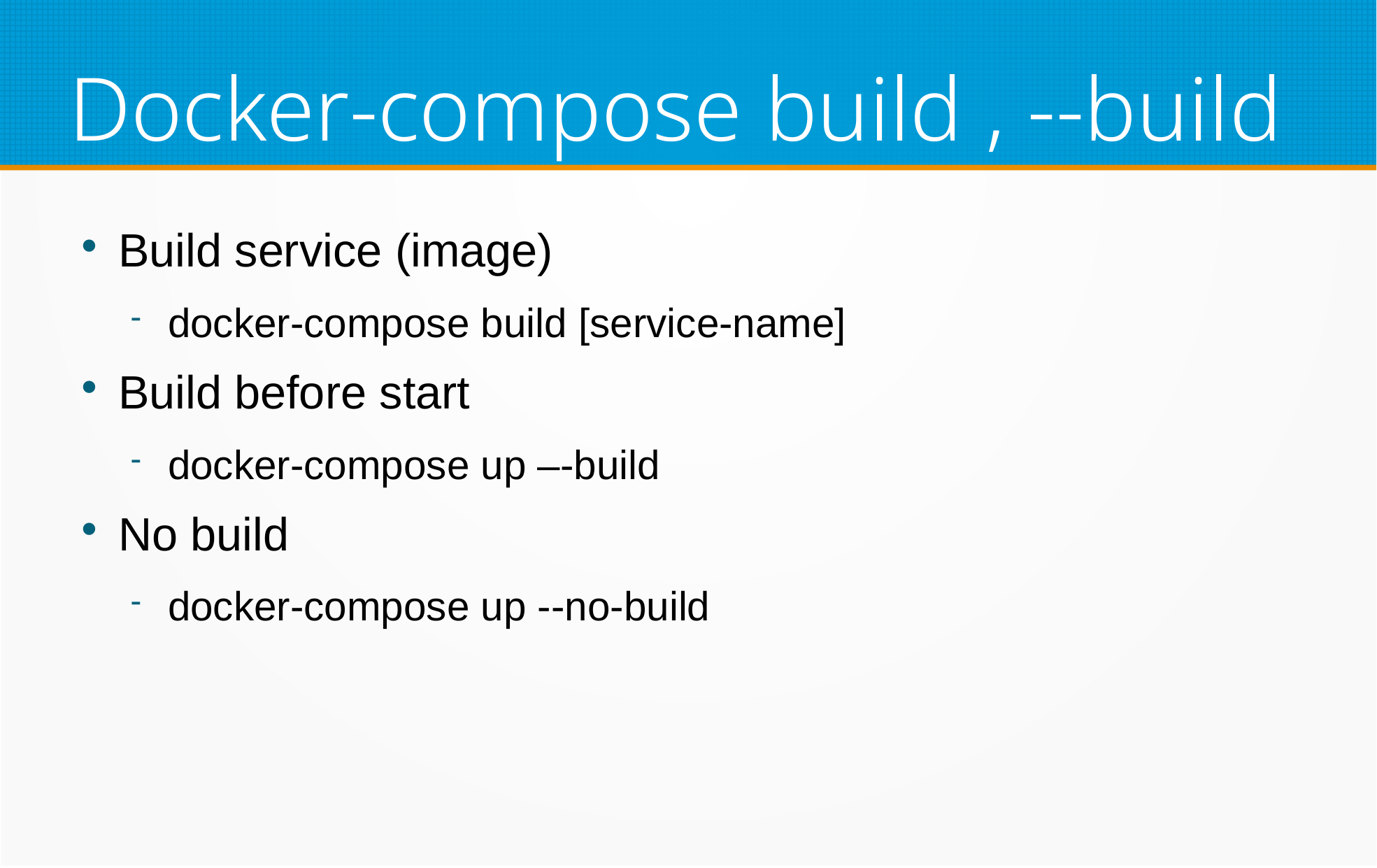

Docker-compose build , --build
Build service (image)
docker-compose build [service-name]
Build before start
docker-compose up –-build
No build
docker-compose up --no-build